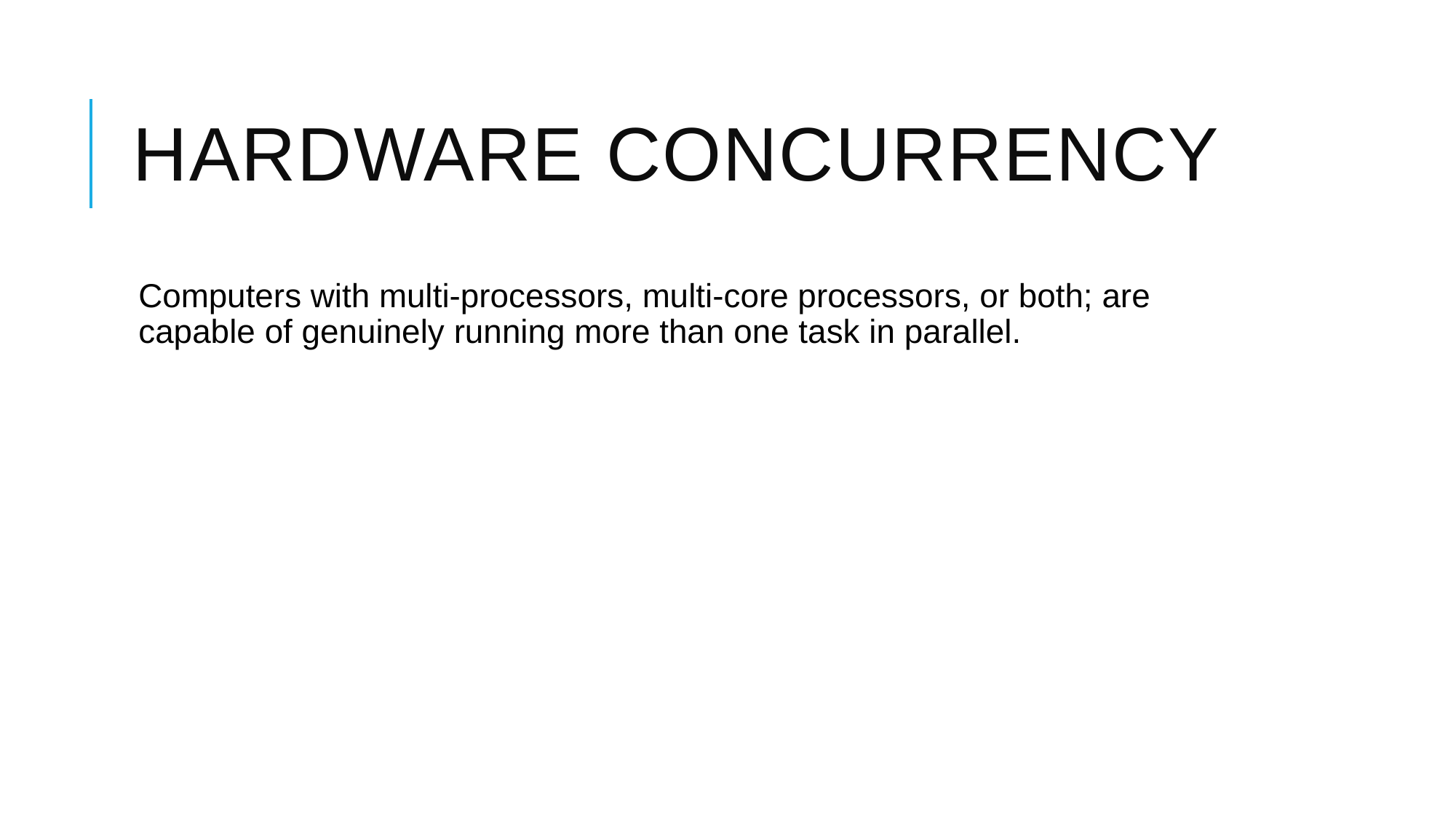

# Hardware Concurrency
Computers with multi-processors, multi-core processors, or both; are capable of genuinely running more than one task in parallel.